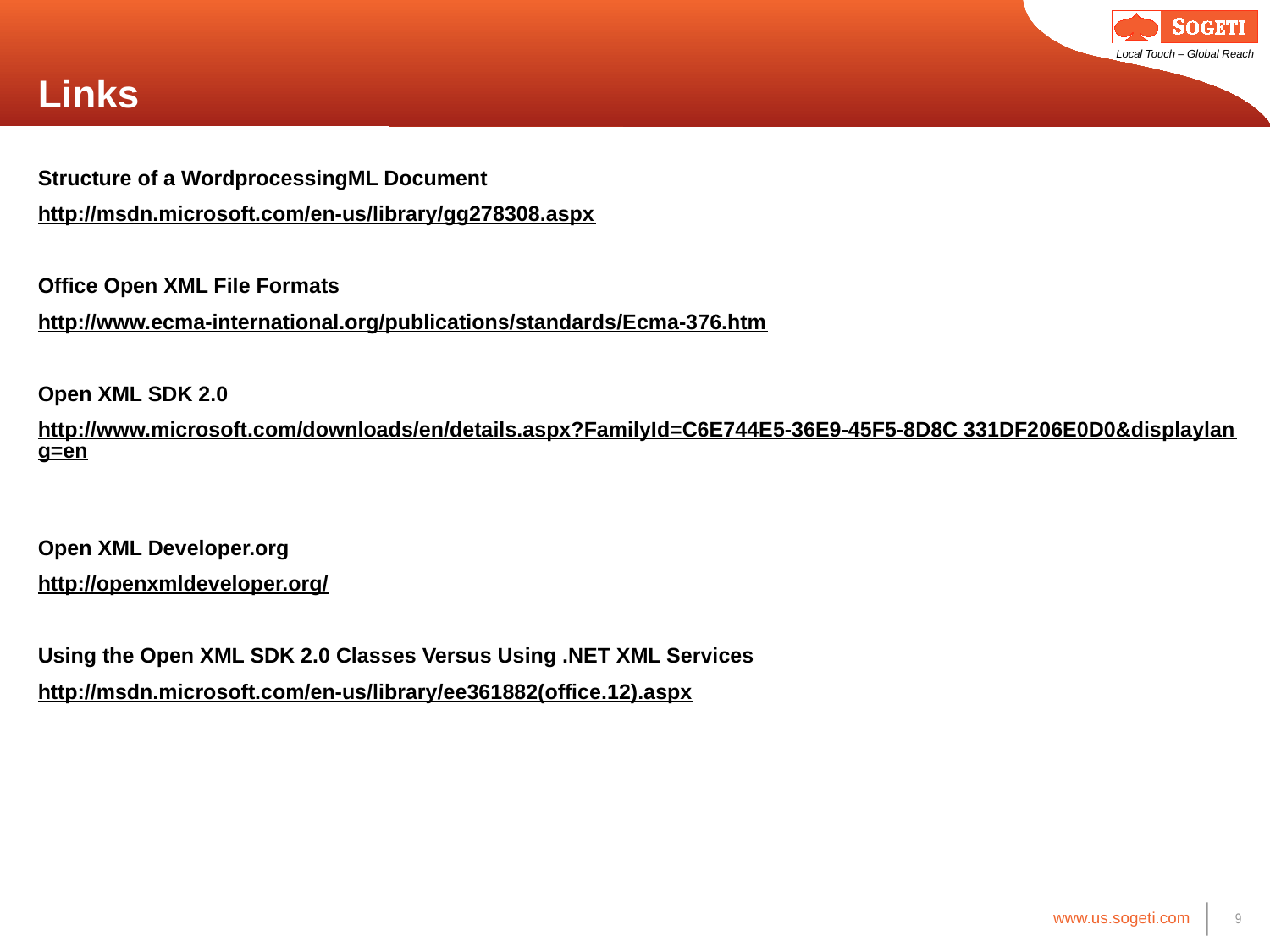

# Links
Structure of a WordprocessingML Document
http://msdn.microsoft.com/en-us/library/gg278308.aspx

Office Open XML File Formats
http://www.ecma-international.org/publications/standards/Ecma-376.htm

Open XML SDK 2.0
http://www.microsoft.com/downloads/en/details.aspx?FamilyId=C6E744E5-36E9-45F5-8D8C 331DF206E0D0&displaylang=en

Open XML Developer.org
http://openxmldeveloper.org/

Using the Open XML SDK 2.0 Classes Versus Using .NET XML Services
http://msdn.microsoft.com/en-us/library/ee361882(office.12).aspx